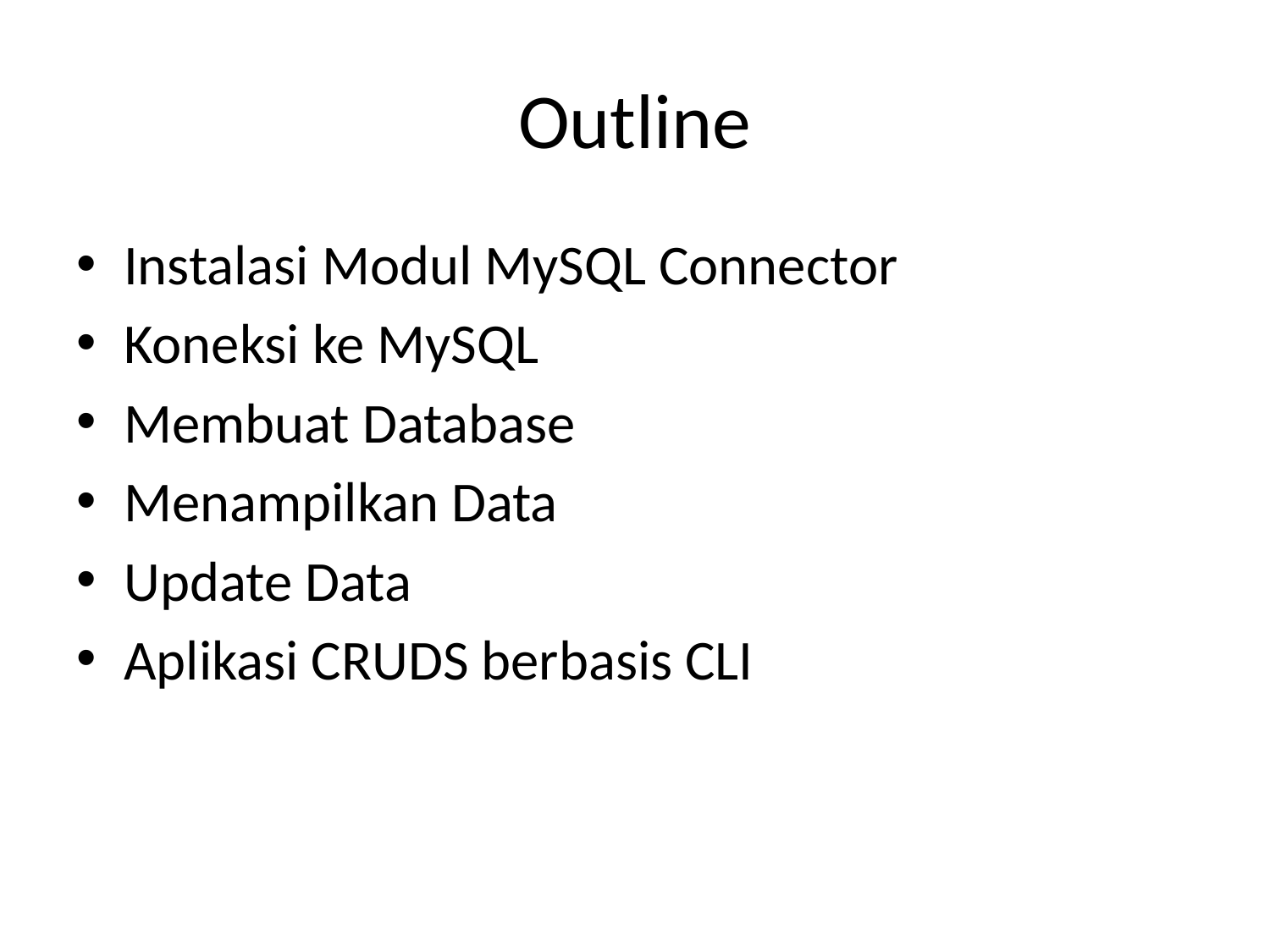

# Outline
Instalasi Modul MySQL Connector
Koneksi ke MySQL
Membuat Database
Menampilkan Data
Update Data
Aplikasi CRUDS berbasis CLI